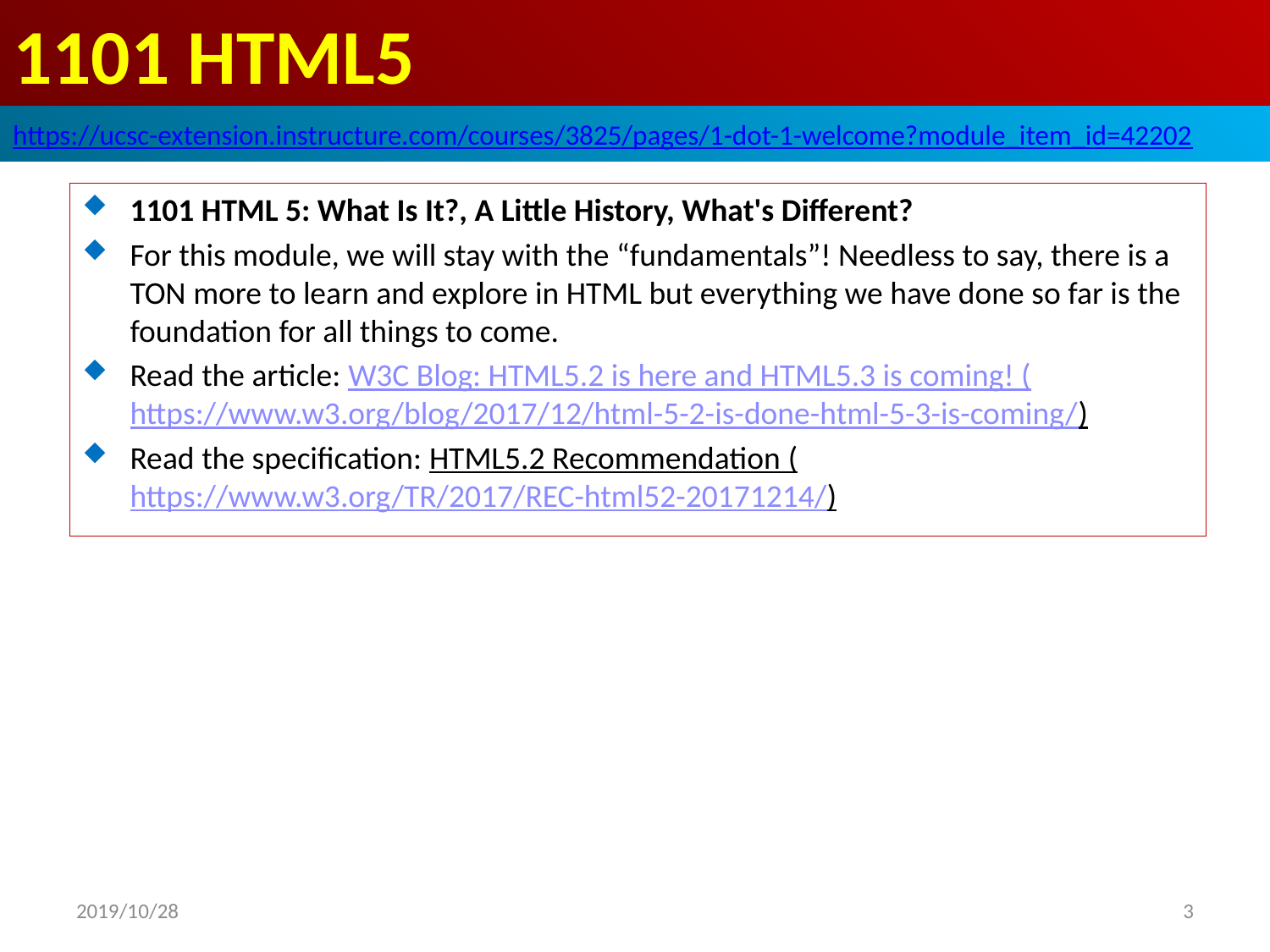

# 1101 HTML5

https://ucsc-extension.instructure.com/courses/3825/pages/1-dot-1-welcome?module_item_id=42202
1101 HTML 5: What Is It?, A Little History, What's Different?
For this module, we will stay with the “fundamentals”! Needless to say, there is a TON more to learn and explore in HTML but everything we have done so far is the foundation for all things to come.
Read the article: W3C Blog: HTML5.2 is here and HTML5.3 is coming! (https://www.w3.org/blog/2017/12/html-5-2-is-done-html-5-3-is-coming/)
Read the specification: HTML5.2 Recommendation (https://www.w3.org/TR/2017/REC-html52-20171214/)

2019/10/28
3